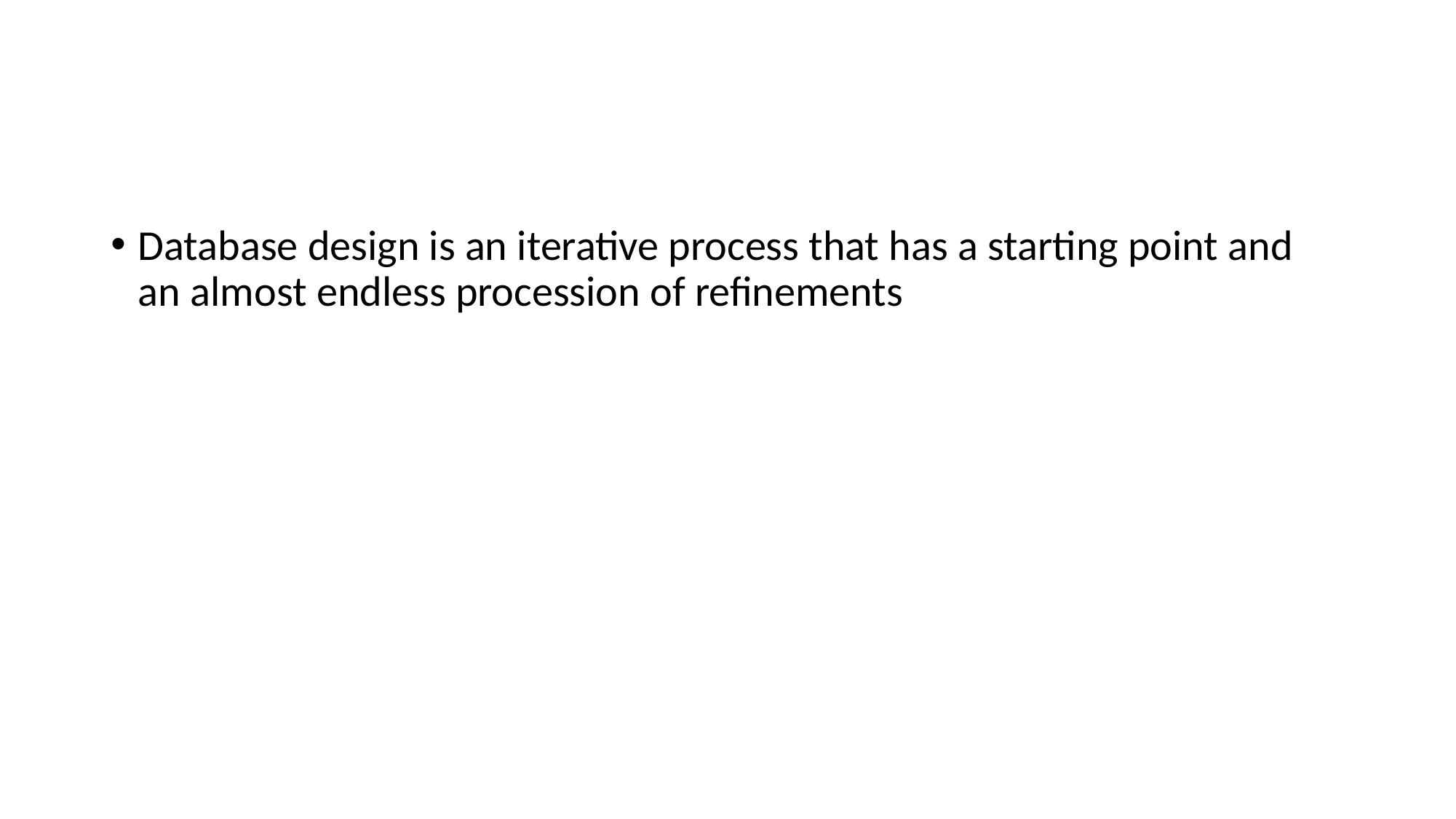

#
Database design is an iterative process that has a starting point and an almost endless procession of refinements